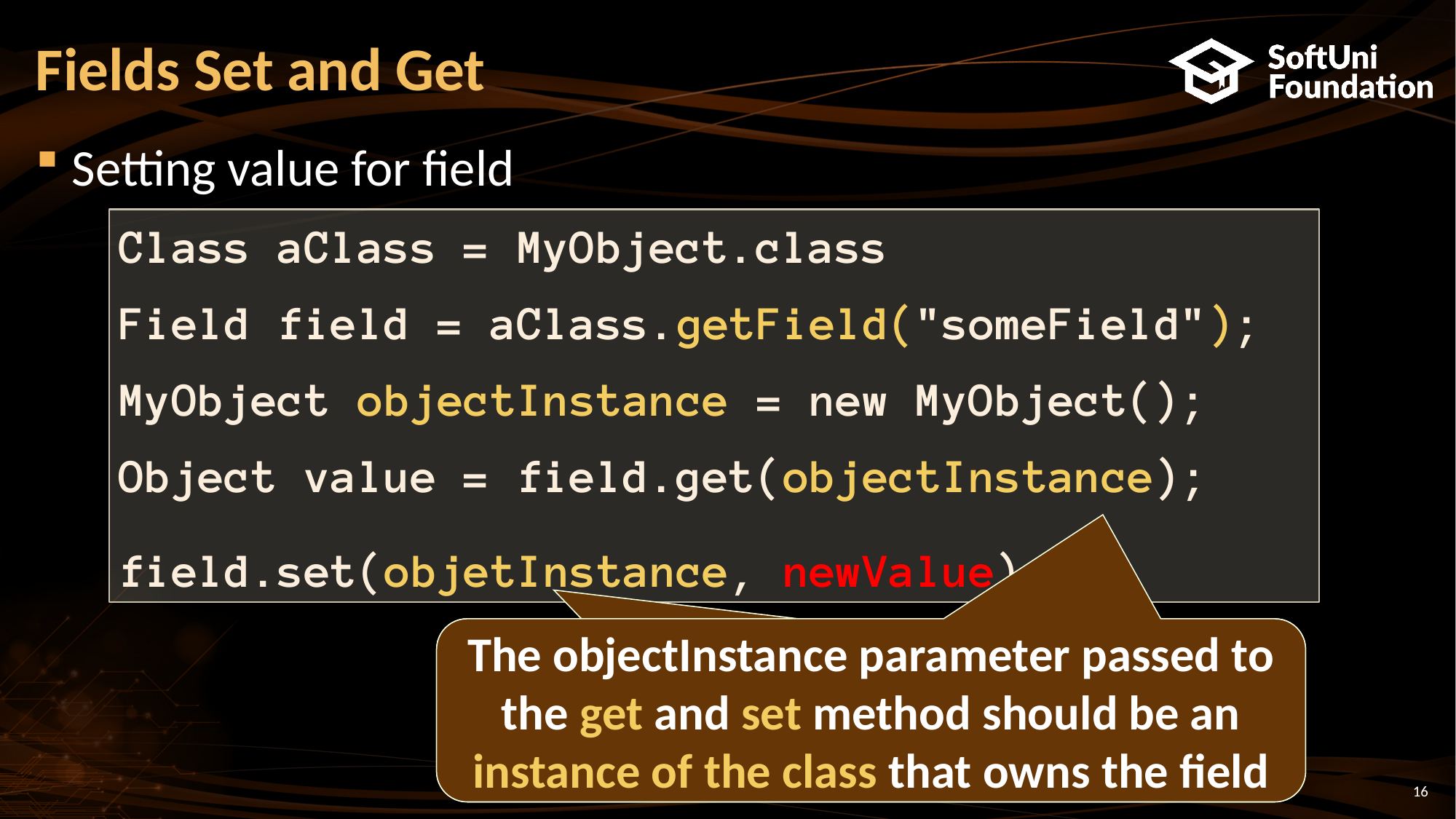

# Fields Set and Get
Setting value for field
Class aClass = MyObject.class
Field field = aClass.getField("someField");
MyObject objectInstance = new MyObject();
Object value = field.get(objectInstance);
field.set(objetInstance, newValue);
The objectInstance parameter passed to the get and set method should be an instance of the class that owns the field
The objectInstance parameter passed to the get and set method should be an instance of the class that owns the field
16